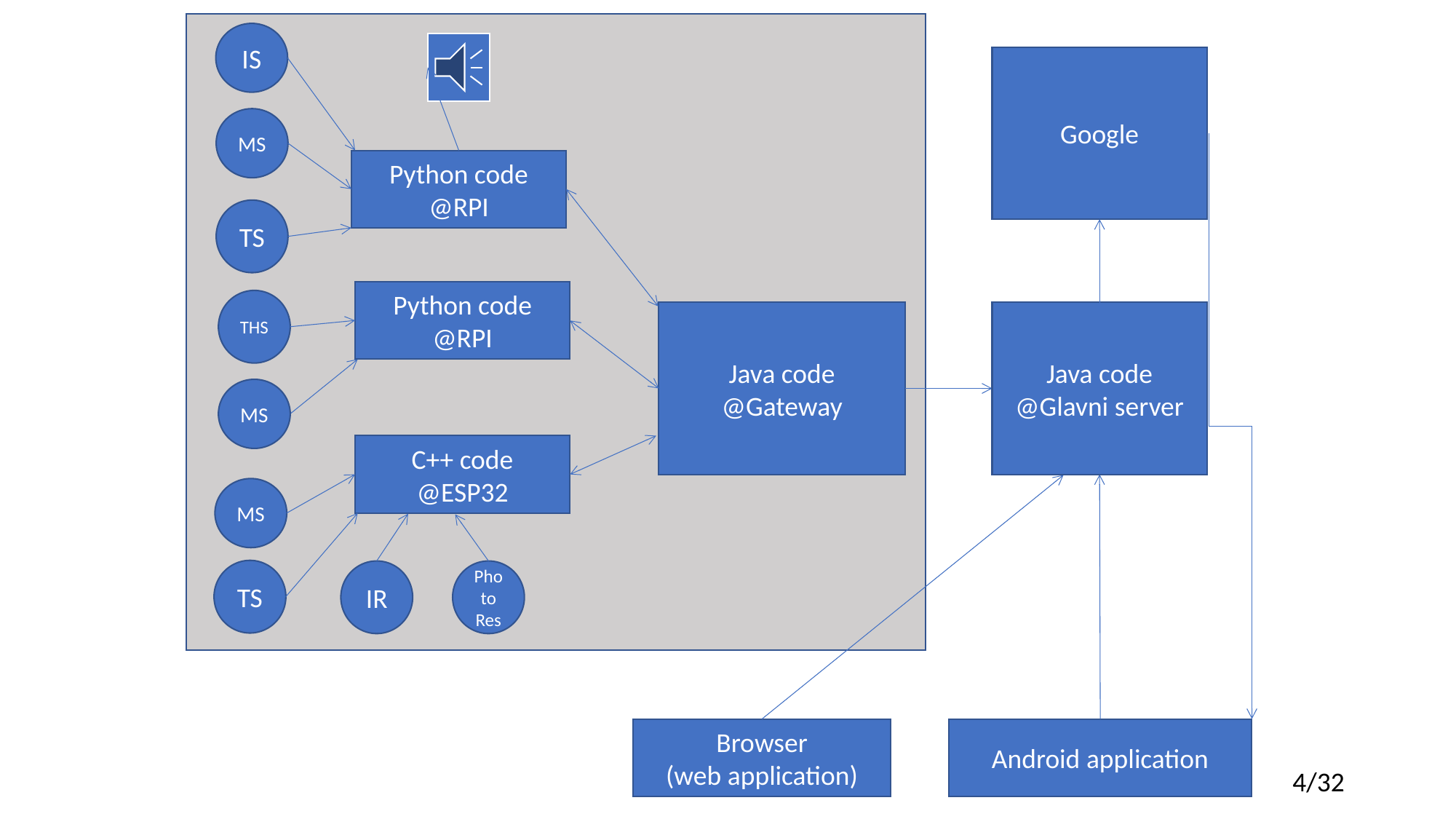

IS

Google
MS
Python code
@RPI
TS
Python code
@RPI
THS
Java code
@Gateway
Java code
@Glavni server
MS
C++ code
@ESP32
MS
TS
IR
Photo Res
Browser
(web application)
Android application